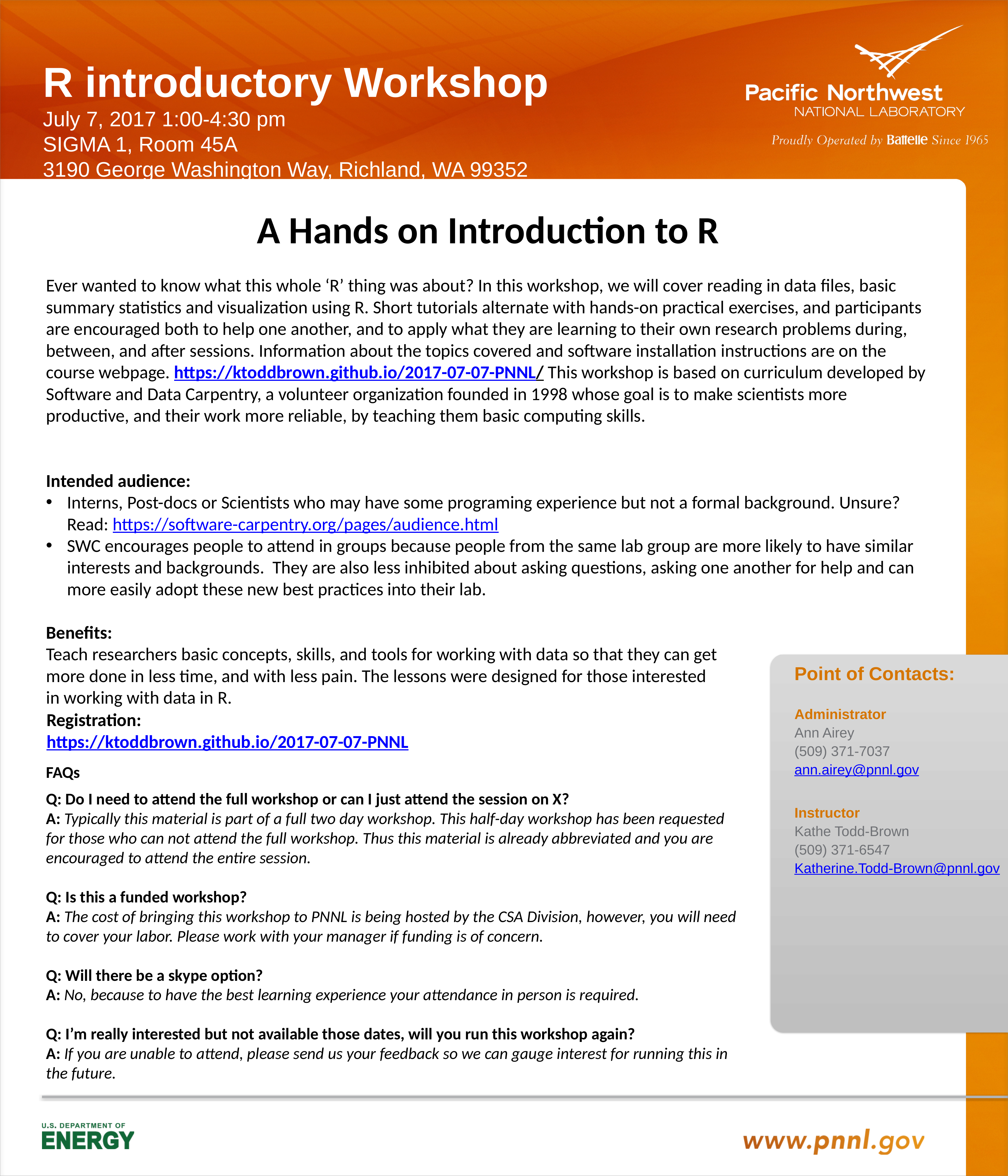

R introductory Workshop
July 7, 2017 1:00-4:30 pm
SIGMA 1, Room 45A
3190 George Washington Way, Richland, WA 99352
A Hands on Introduction to R
Ever wanted to know what this whole ‘R’ thing was about? In this workshop, we will cover reading in data files, basic summary statistics and visualization using R. Short tutorials alternate with hands-on practical exercises, and participants are encouraged both to help one another, and to apply what they are learning to their own research problems during, between, and after sessions. Information about the topics covered and software installation instructions are on the course webpage. https://ktoddbrown.github.io/2017-07-07-PNNL/ This workshop is based on curriculum developed by Software and Data Carpentry, a volunteer organization founded in 1998 whose goal is to make scientists more productive, and their work more reliable, by teaching them basic computing skills.

Intended audience:
Interns, Post-docs or Scientists who may have some programing experience but not a formal background. Unsure? Read: https://software-carpentry.org/pages/audience.html
SWC encourages people to attend in groups because people from the same lab group are more likely to have similar interests and backgrounds.  They are also less inhibited about asking questions, asking one another for help and can more easily adopt these new best practices into their lab.

Benefits:
Teach researchers basic concepts, skills, and tools for working with data so that they can get
more done in less time, and with less pain. The lessons were designed for those interested
in working with data in R.
Point of Contacts:

Administrator
Ann Airey
(509) 371-7037
ann.airey@pnnl.gov

Instructor
Kathe Todd-Brown
(509) 371-6547
Katherine.Todd-Brown@pnnl.gov

Registration:
https://ktoddbrown.github.io/2017-07-07-PNNL

FAQs

Q: Do I need to attend the full workshop or can I just attend the session on X?
A: Typically this material is part of a full two day workshop. This half-day workshop has been requested for those who can not attend the full workshop. Thus this material is already abbreviated and you are encouraged to attend the entire session.

Q: Is this a funded workshop?
A: The cost of bringing this workshop to PNNL is being hosted by the CSA Division, however, you will need to cover your labor. Please work with your manager if funding is of concern.

Q: Will there be a skype option?
A: No, because to have the best learning experience your attendance in person is required.

Q: I’m really interested but not available those dates, will you run this workshop again?
A: If you are unable to attend, please send us your feedback so we can gauge interest for running this in the future.